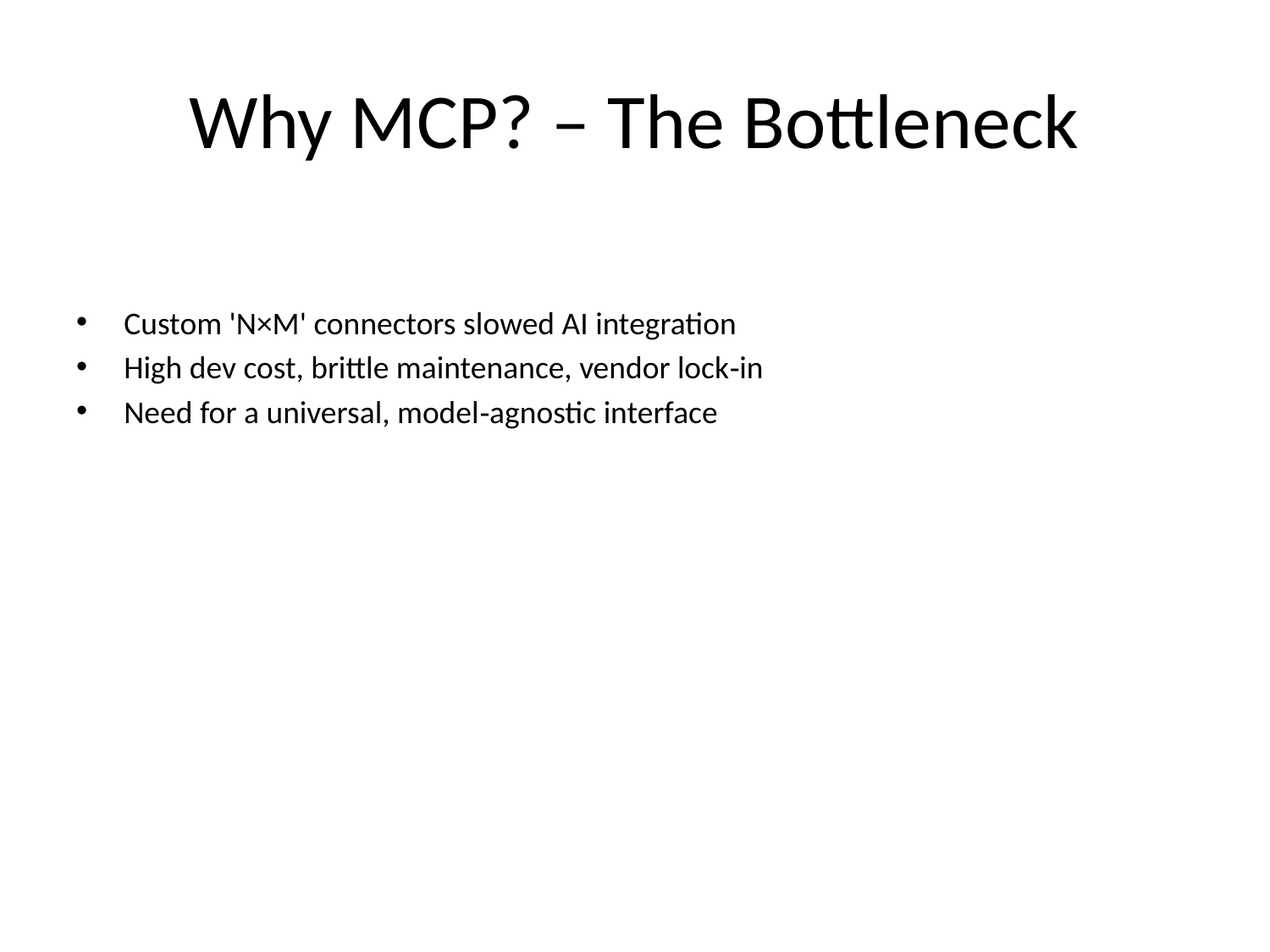

# Why MCP? – The Bottleneck

Custom 'N×M' connectors slowed AI integration
High dev cost, brittle maintenance, vendor lock‑in
Need for a universal, model‑agnostic interface